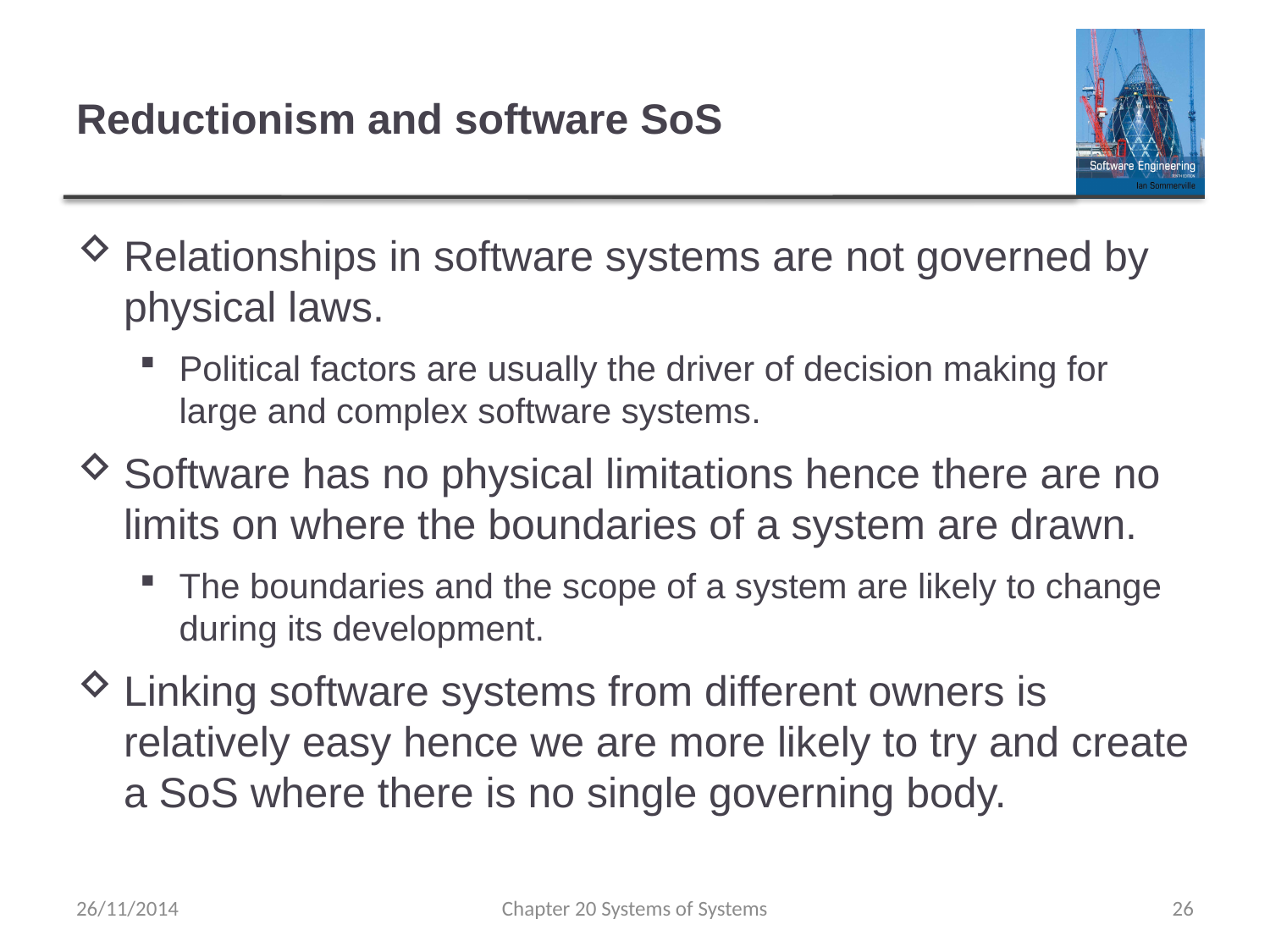

# Reductionism and software SoS
Relationships in software systems are not governed by physical laws.
Political factors are usually the driver of decision making for large and complex software systems.
Software has no physical limitations hence there are no limits on where the boundaries of a system are drawn.
The boundaries and the scope of a system are likely to change during its development.
Linking software systems from different owners is relatively easy hence we are more likely to try and create a SoS where there is no single governing body.
26/11/2014
Chapter 20 Systems of Systems
26